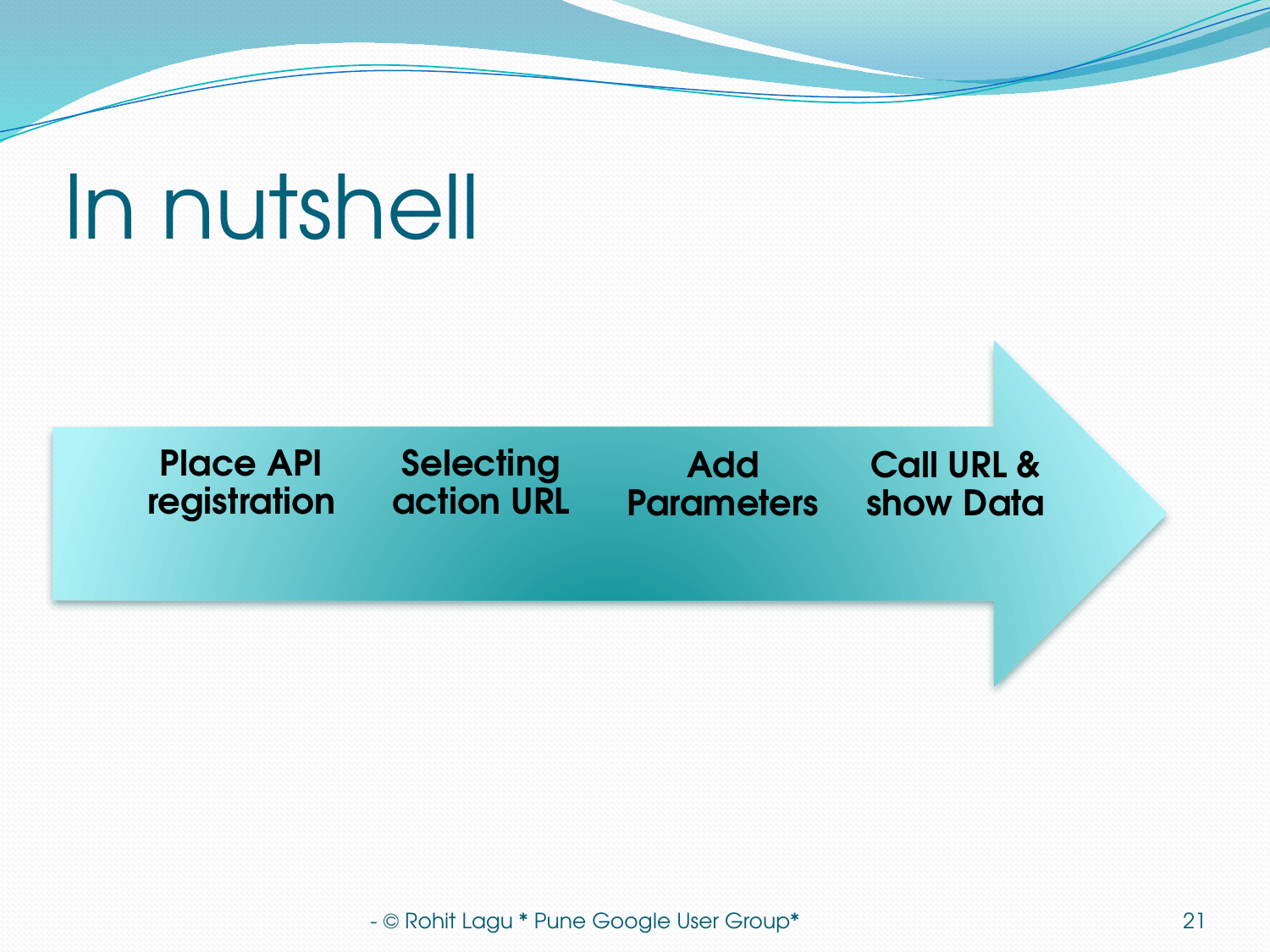

# In nutshell
Call URL & show Data
Add Parameters
Selecting action URL
Place API registration
- © Rohit Lagu * Pune Google User Group*
21